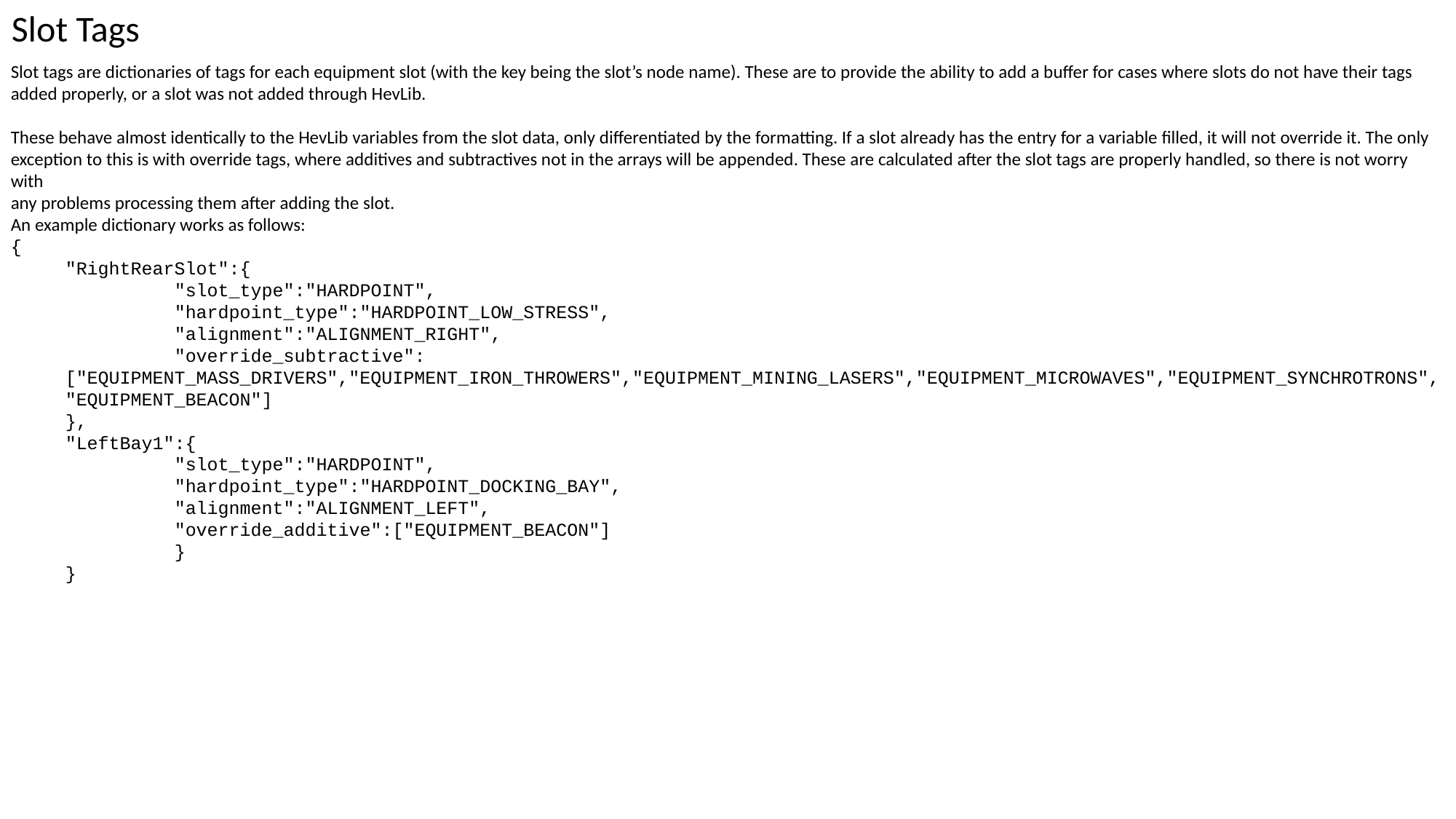

Slot Tags
Slot tags are dictionaries of tags for each equipment slot (with the key being the slot’s node name). These are to provide the ability to add a buffer for cases where slots do not have their tags
added properly, or a slot was not added through HevLib.

These behave almost identically to the HevLib variables from the slot data, only differentiated by the formatting. If a slot already has the entry for a variable filled, it will not override it. The only
exception to this is with override tags, where additives and subtractives not in the arrays will be appended. These are calculated after the slot tags are properly handled, so there is not worry with
any problems processing them after adding the slot.
An example dictionary works as follows:
{
"RightRearSlot":{
	"slot_type":"HARDPOINT",
	"hardpoint_type":"HARDPOINT_LOW_STRESS",
	"alignment":"ALIGNMENT_RIGHT",
	"override_subtractive":["EQUIPMENT_MASS_DRIVERS","EQUIPMENT_IRON_THROWERS","EQUIPMENT_MINING_LASERS","EQUIPMENT_MICROWAVES","EQUIPMENT_SYNCHROTRONS","EQUIPMENT_BEACON"]
},
"LeftBay1":{
	"slot_type":"HARDPOINT",
	"hardpoint_type":"HARDPOINT_DOCKING_BAY",
	"alignment":"ALIGNMENT_LEFT",
	"override_additive":["EQUIPMENT_BEACON"]
	}
}